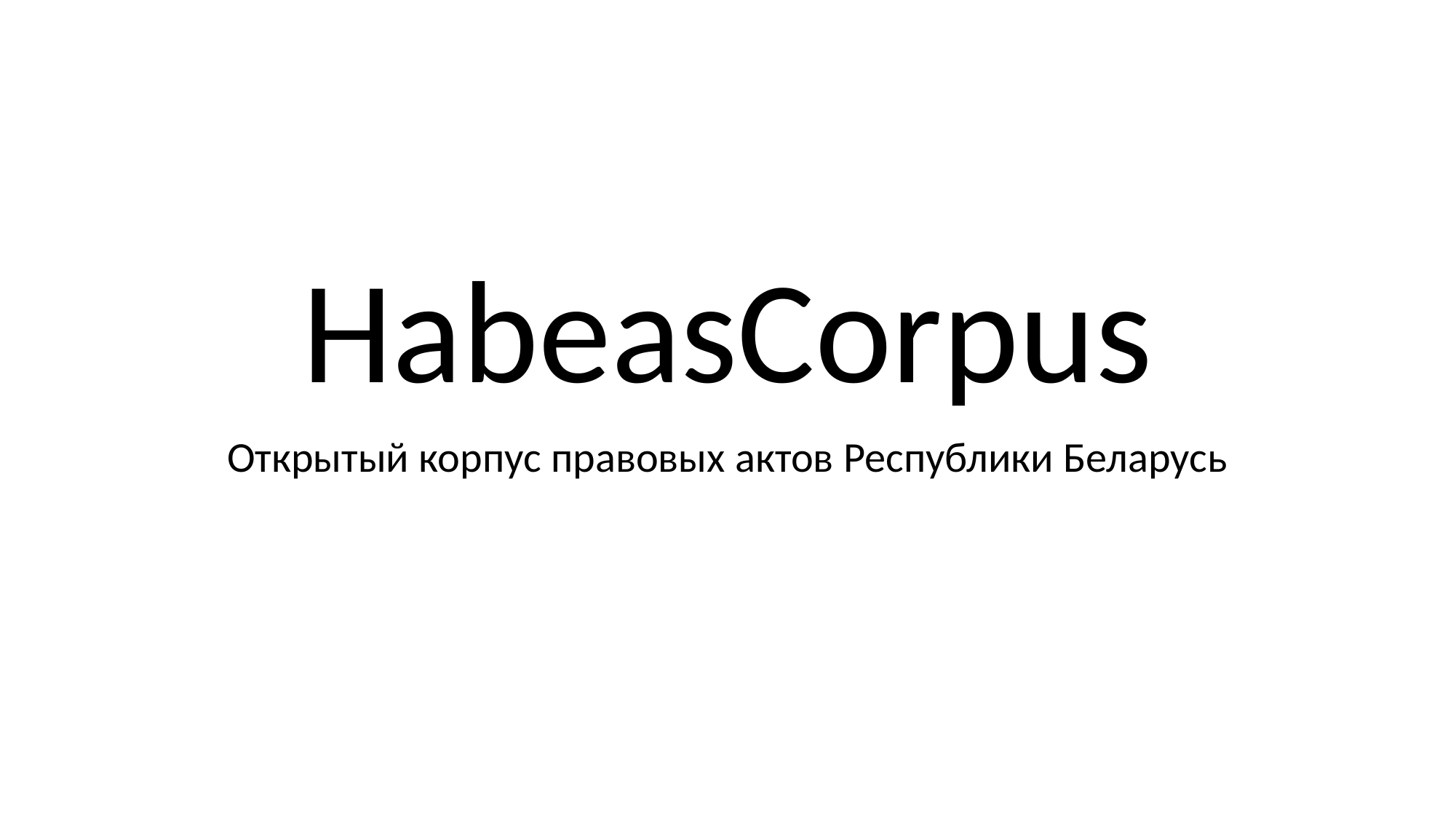

# HabeasCorpus
Открытый корпус правовых актов Республики Беларусь